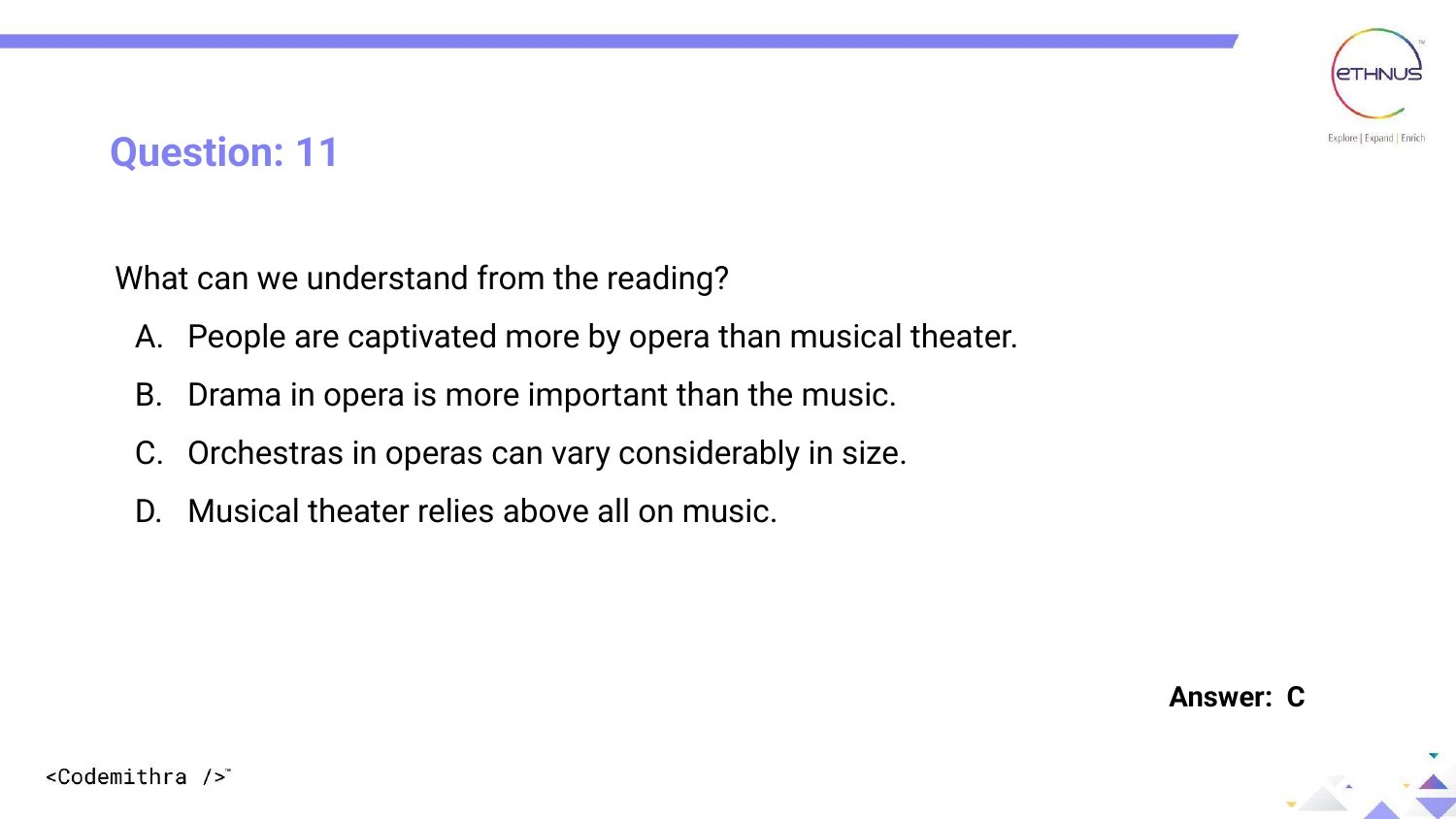

Question: 11
Question: 03
What can we understand from the reading?
People are captivated more by opera than musical theater.
Drama in opera is more important than the music.
Orchestras in operas can vary considerably in size.
Musical theater relies above all on music.
Answer:  C